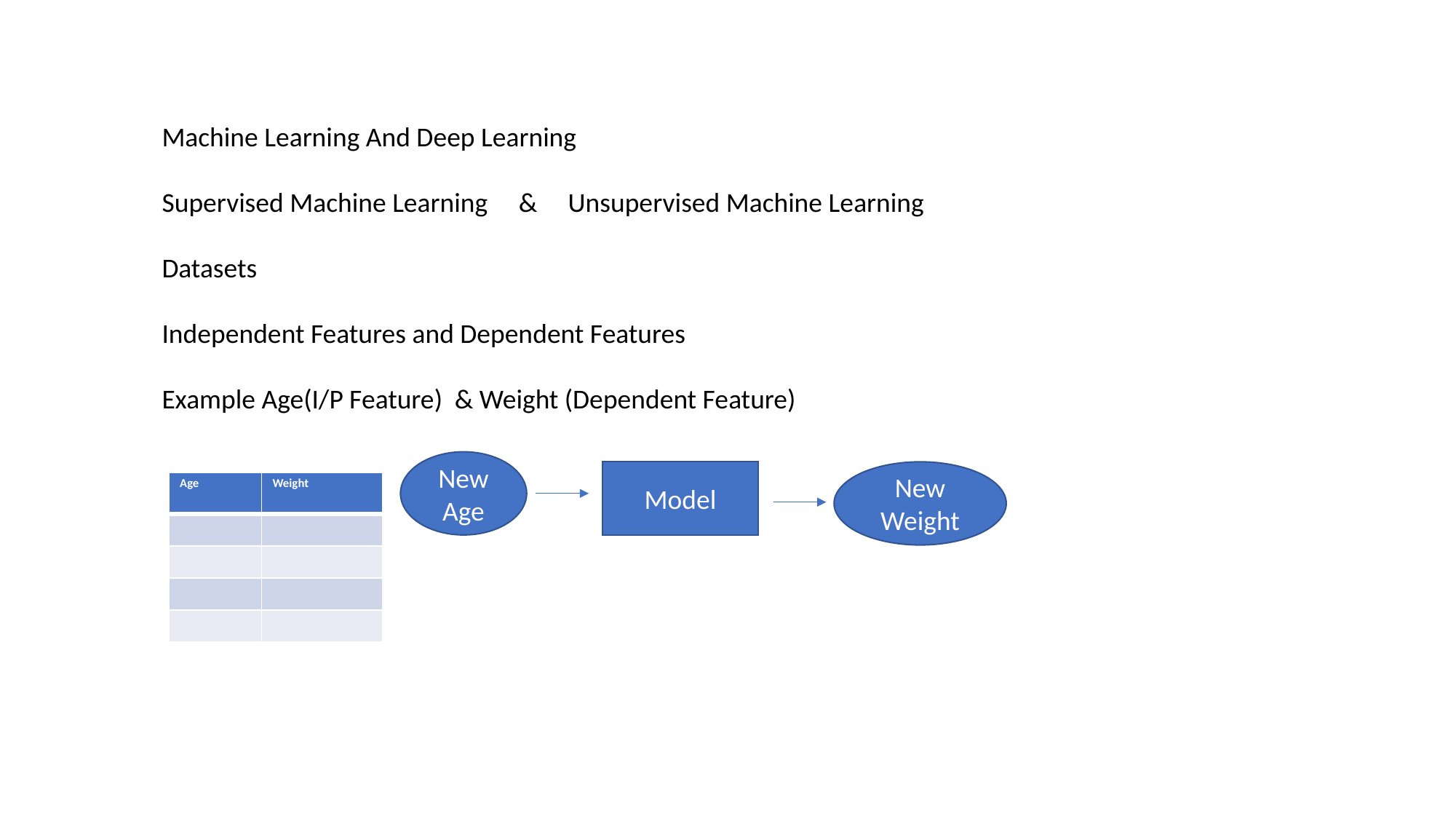

Machine Learning And Deep Learning

Supervised Machine Learning     &     Unsupervised Machine Learning

Datasets

Independent Features and Dependent Features

Example Age(I/P Feature)  & Weight (Dependent Feature)

New Age
Model
New Weight
| Age | Weight |
| --- | --- |
|  |  |
|  |  |
|  |  |
|  |  |